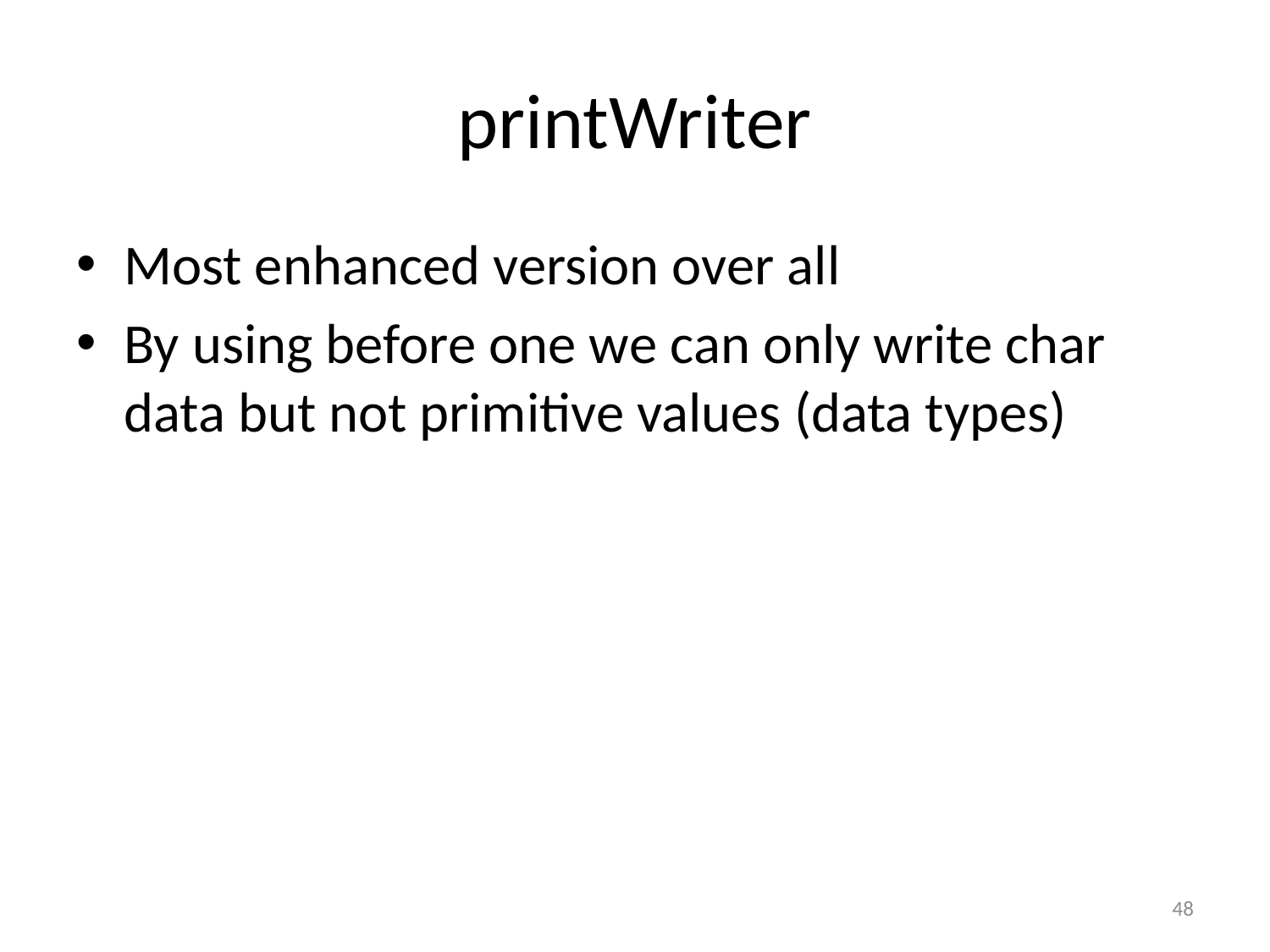

# printWriter
Most enhanced version over all
By using before one we can only write char data but not primitive values (data types)
48